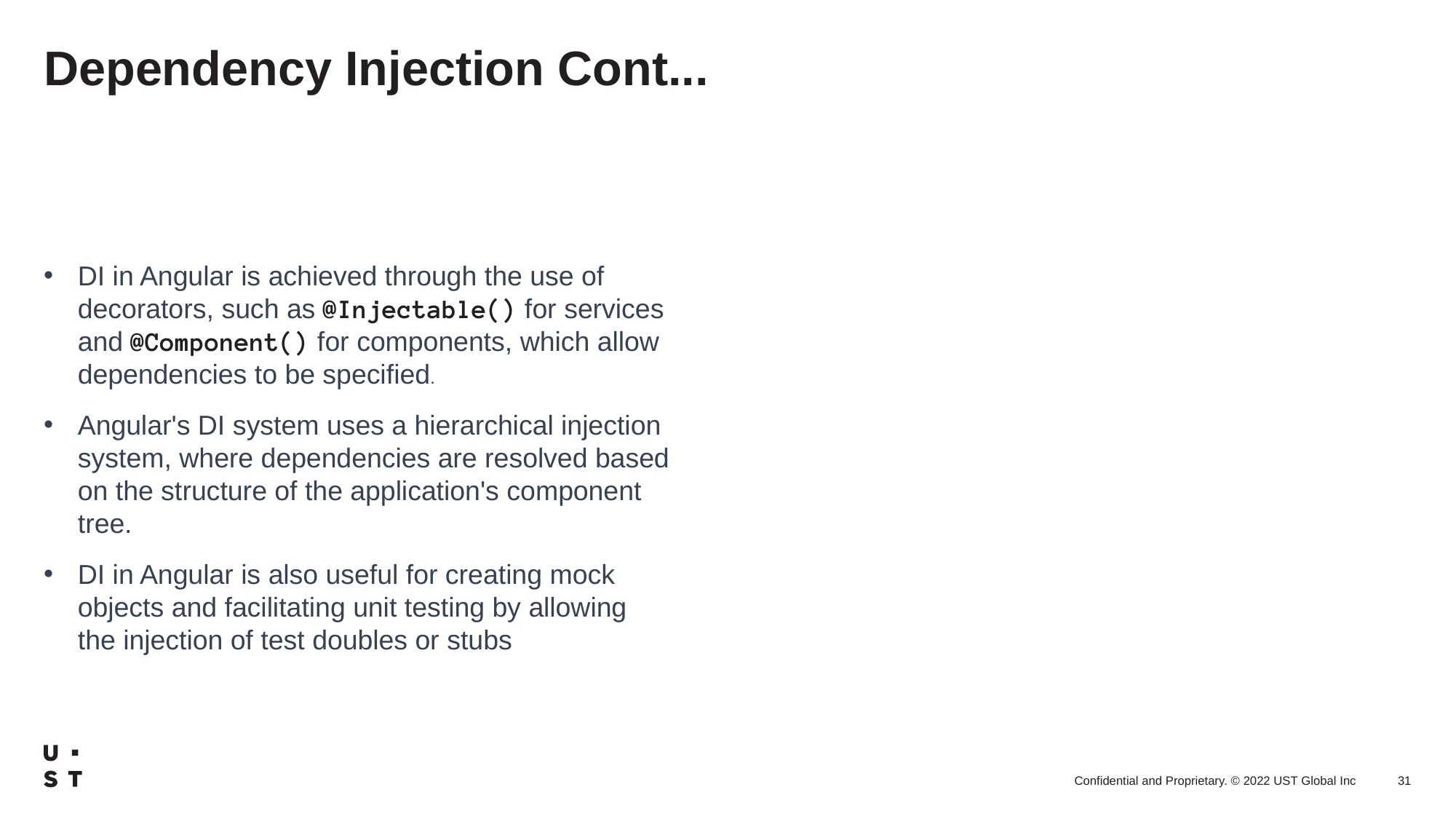

# Dependency Injection Cont...

DI in Angular is achieved through the use of decorators, such as @Injectable() for services and @Component() for components, which allow dependencies to be specified.
Angular's DI system uses a hierarchical injection system, where dependencies are resolved based on the structure of the application's component tree.
DI in Angular is also useful for creating mock objects and facilitating unit testing by allowing the injection of test doubles or stubs